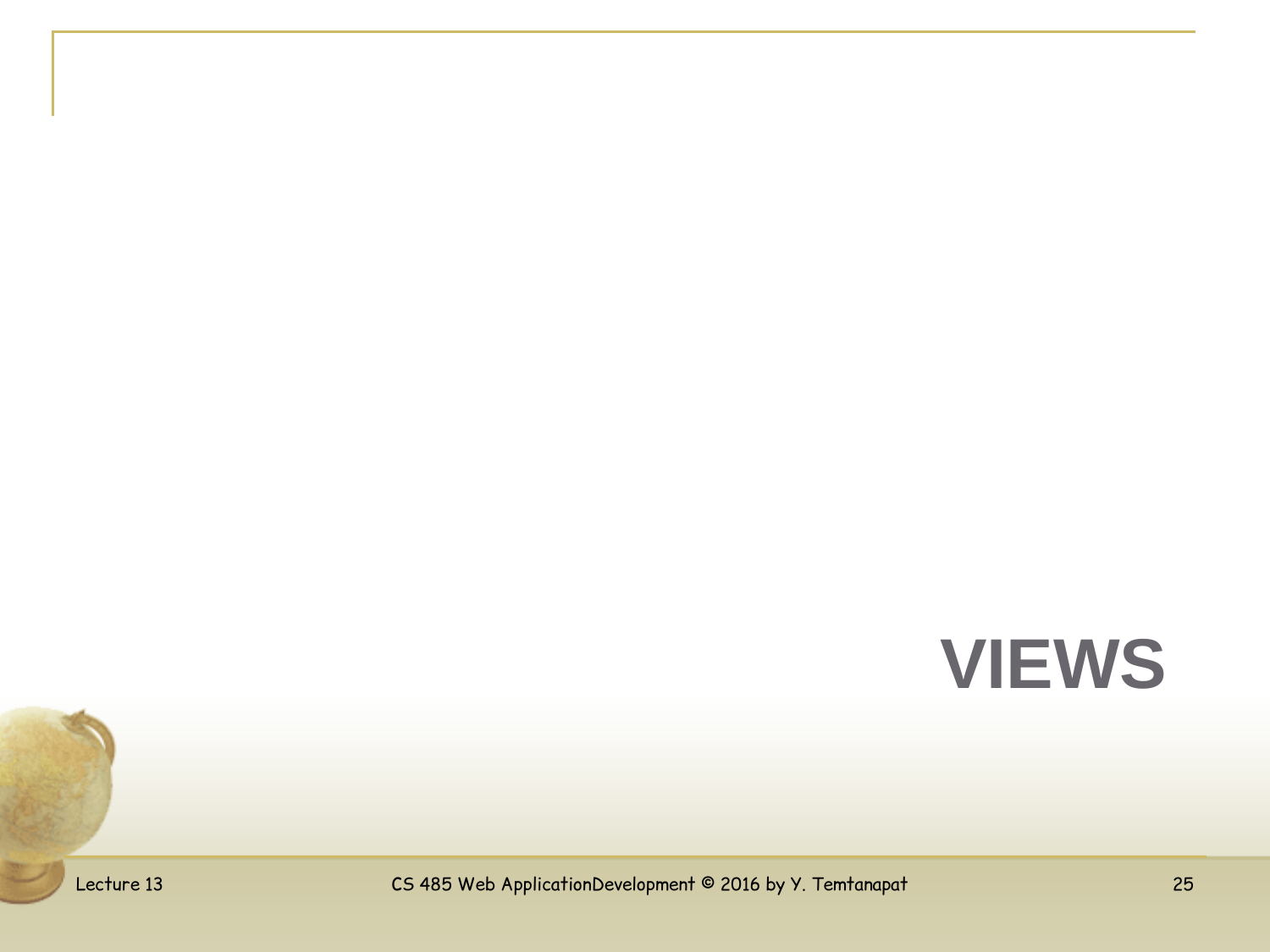

# Views
Lecture 13
CS 485 Web ApplicationDevelopment © 2016 by Y. Temtanapat
25